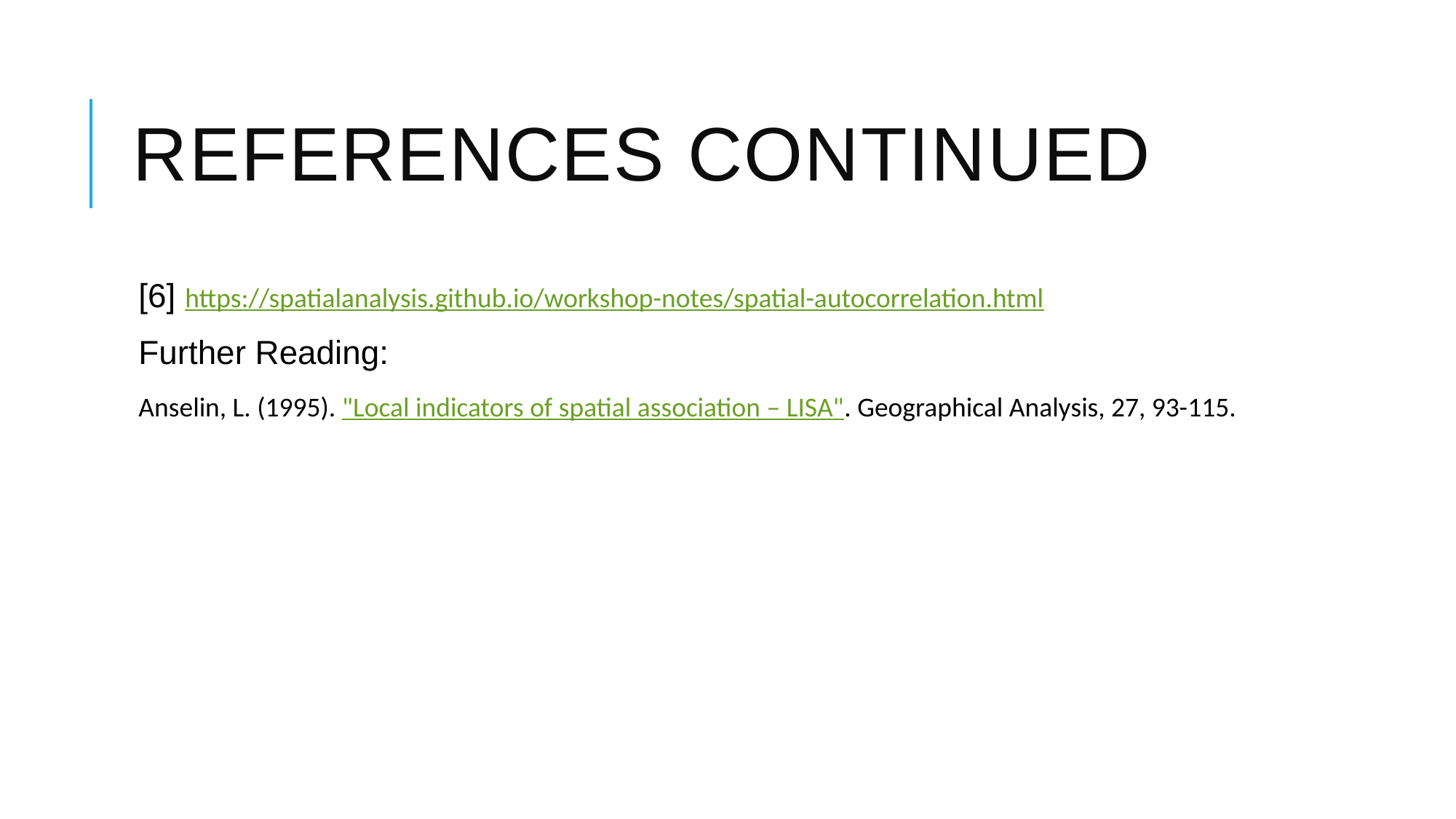

# References continued
[6] https://spatialanalysis.github.io/workshop-notes/spatial-autocorrelation.html
Further Reading:
Anselin, L. (1995). "Local indicators of spatial association – LISA". Geographical Analysis, 27, 93-115.